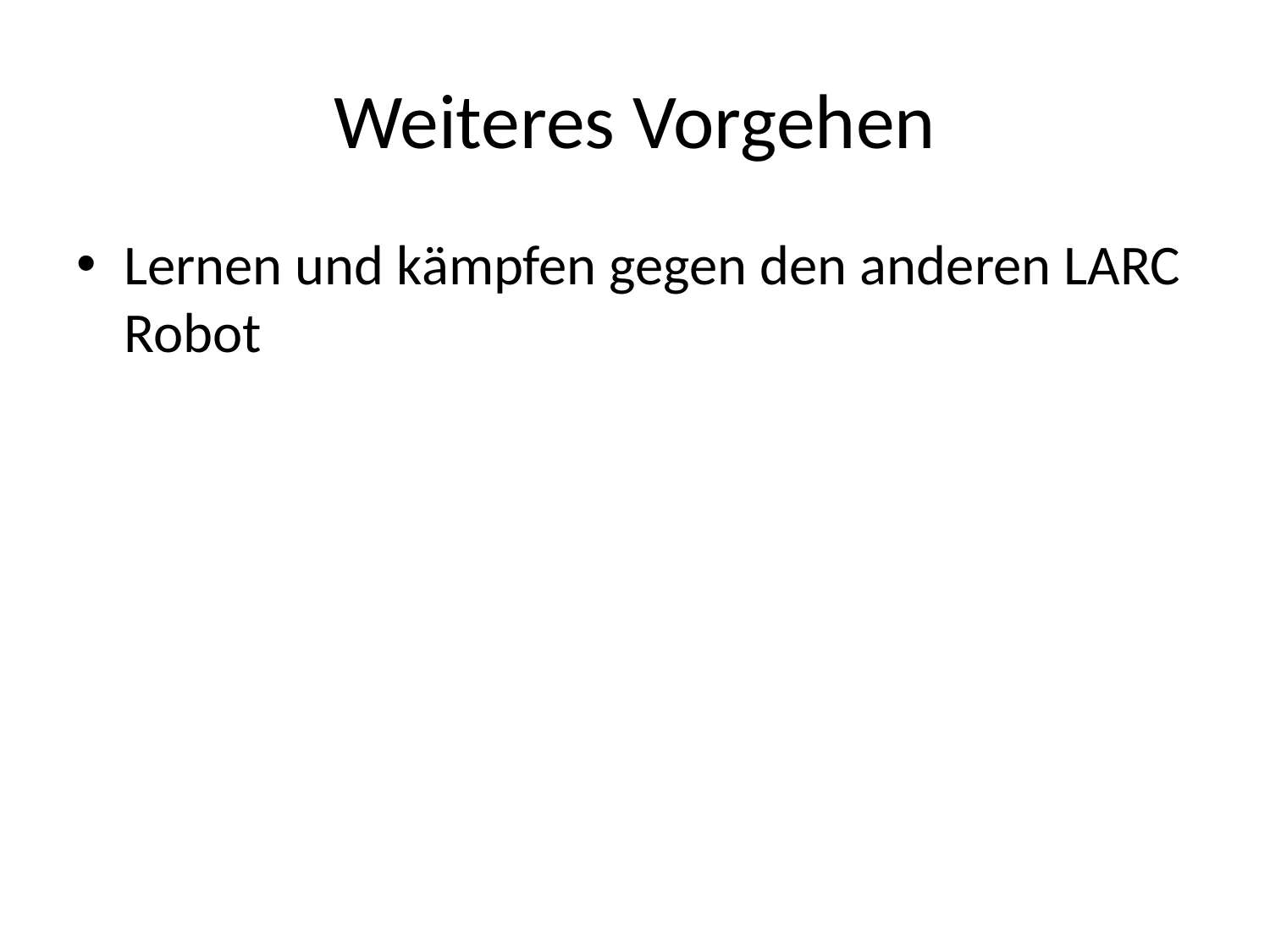

# Weiteres Vorgehen
Lernen und kämpfen gegen den anderen LARC Robot